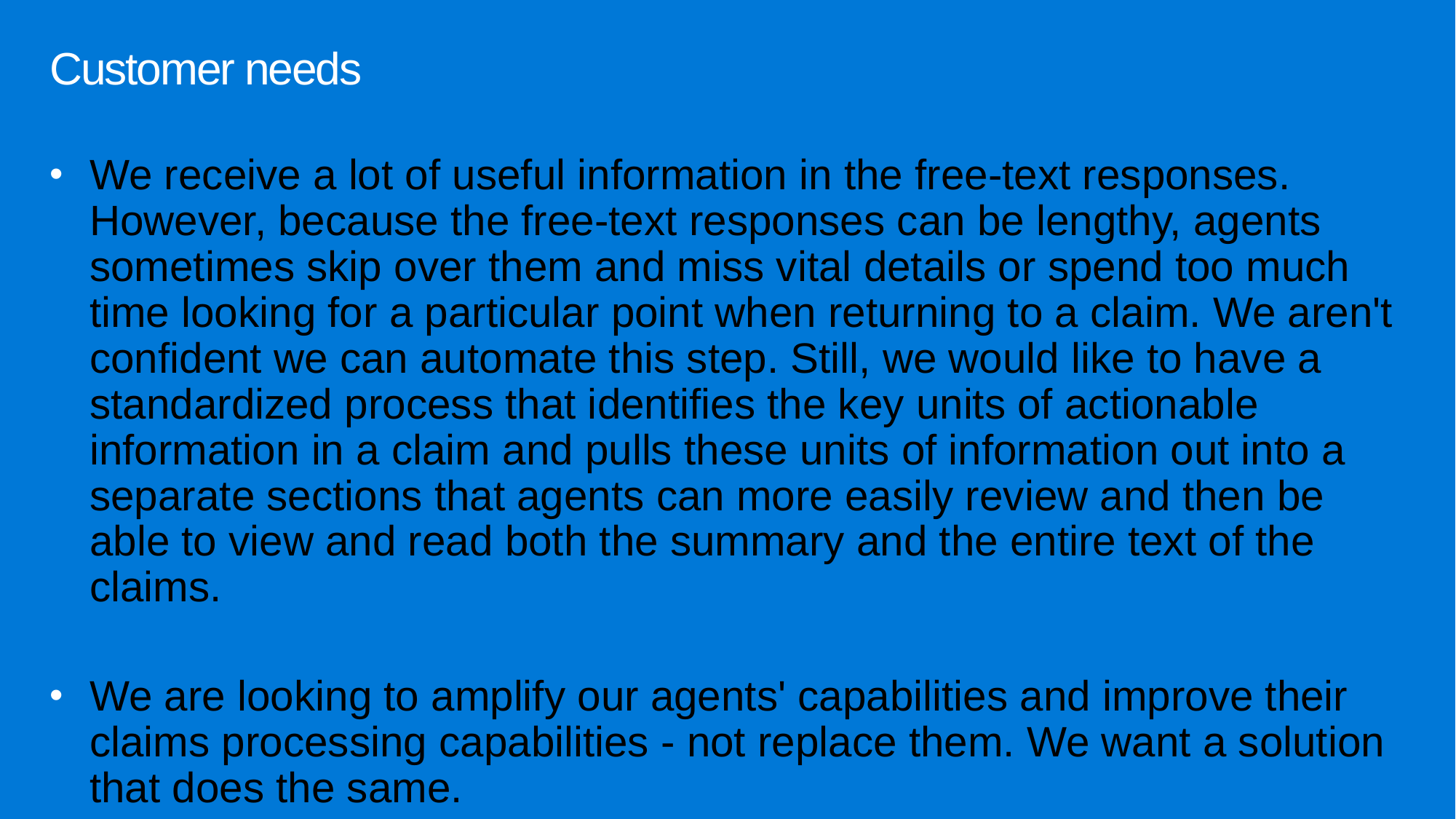

# Customer needs
We receive a lot of useful information in the free-text responses. However, because the free-text responses can be lengthy, agents sometimes skip over them and miss vital details or spend too much time looking for a particular point when returning to a claim. We aren't confident we can automate this step. Still, we would like to have a standardized process that identifies the key units of actionable information in a claim and pulls these units of information out into a separate sections that agents can more easily review and then be able to view and read both the summary and the entire text of the claims.

We are looking to amplify our agents' capabilities and improve their claims processing capabilities - not replace them. We want a solution that does the same.